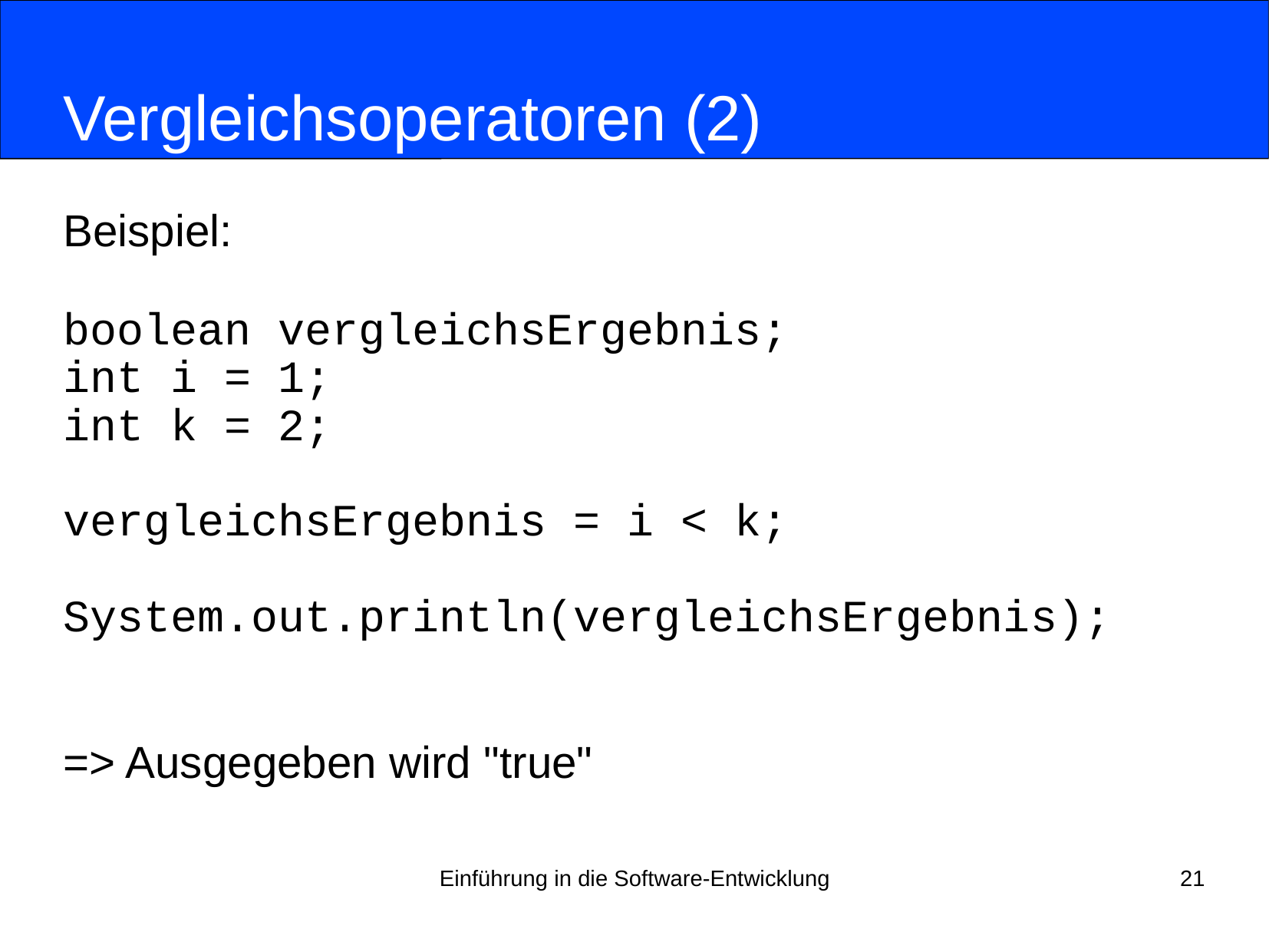

# Vergleichsoperatoren (2)
Beispiel:

boolean vergleichsErgebnis;
int i = 1;
int k = 2;

vergleichsErgebnis = i < k;

System.out.println(vergleichsErgebnis);

=> Ausgegeben wird "true"

Einführung in die Software-Entwicklung
21